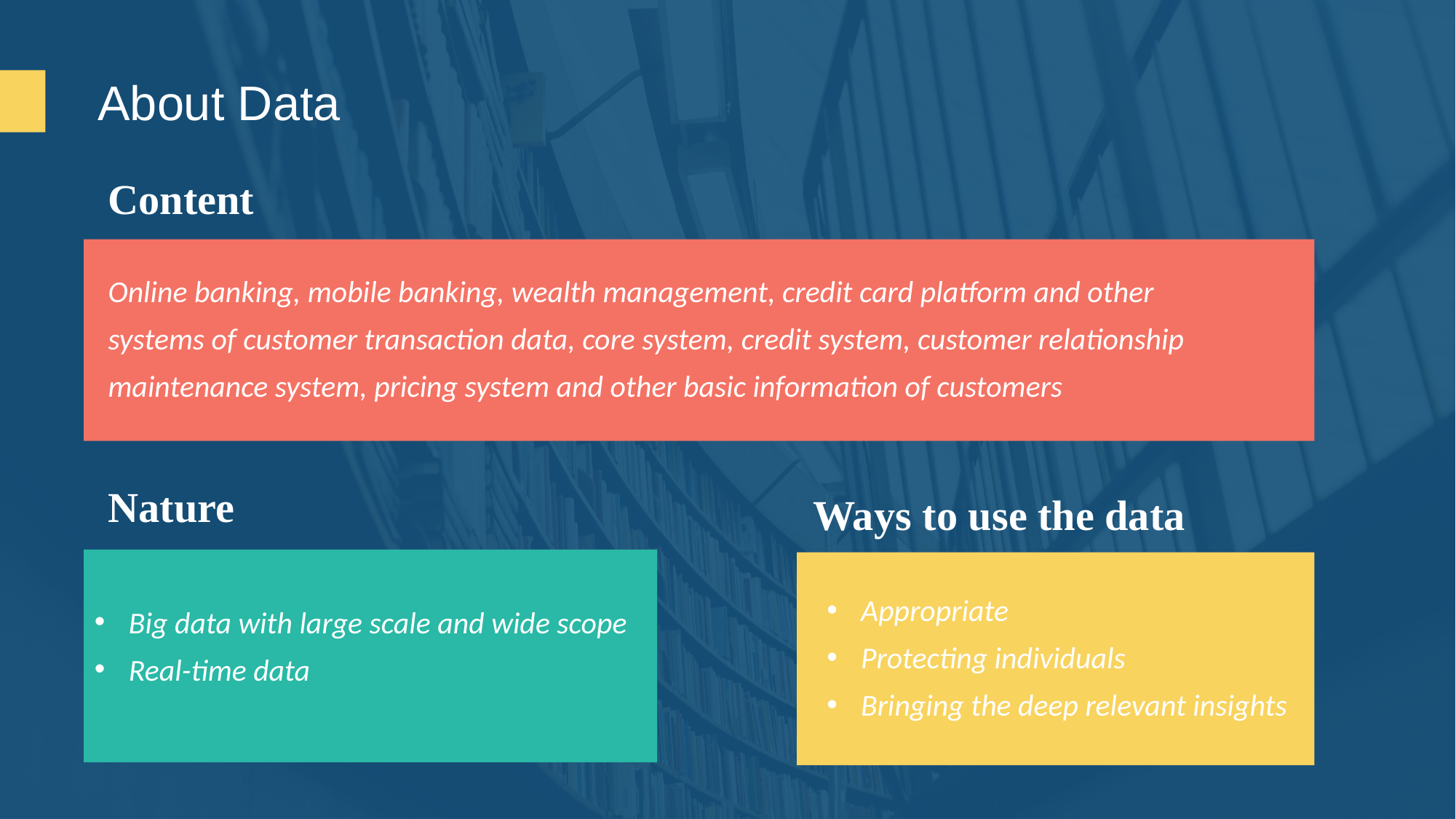

About Data
Content

Online banking, mobile banking, wealth management, credit card platform and other systems of customer transaction data, core system, credit system, customer relationship maintenance system, pricing system and other basic information of customers
Nature
Ways to use the data

Appropriate
Protecting individuals
Bringing the deep relevant insights

Big data with large scale and wide scope
Real-time data